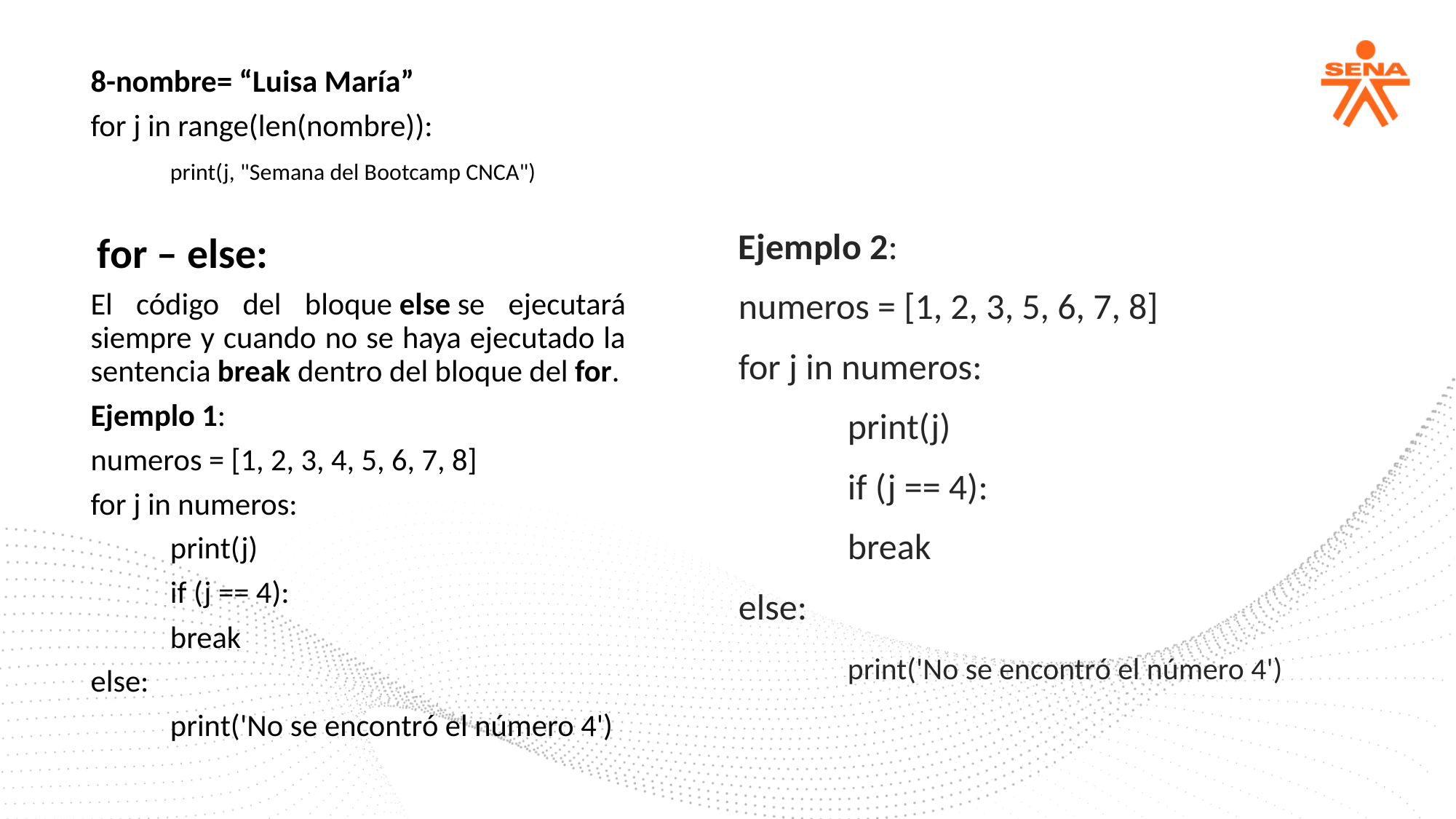

8-nombre= “Luisa María”
for j in range(len(nombre)):
	print(j, "Semana del Bootcamp CNCA")

 for – else:
El código del bloque else se ejecutará siempre y cuando no se haya ejecutado la sentencia break dentro del bloque del for.
Ejemplo 1:
numeros = [1, 2, 3, 4, 5, 6, 7, 8]
for j in numeros:
	print(j)
	if (j == 4):
		break
else:
	print('No se encontró el número 4')
Ejemplo 2:
numeros = [1, 2, 3, 5, 6, 7, 8]
for j in numeros:
	print(j)
	if (j == 4):
	break
else:
	print('No se encontró el número 4')